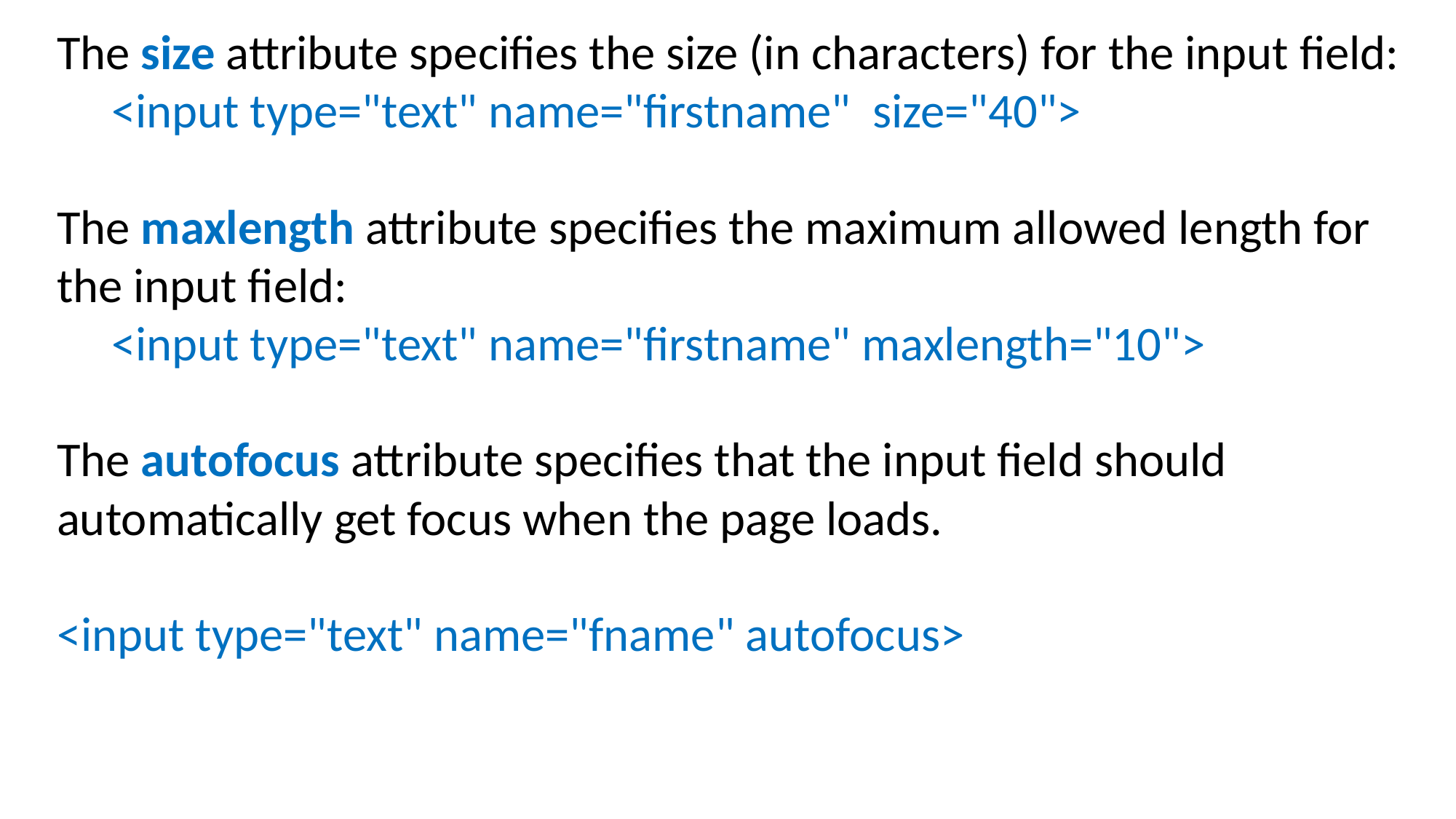

The size attribute specifies the size (in characters) for the input field:
<input type="text" name="firstname"  size="40">

The maxlength attribute specifies the maximum allowed length for the input field:
<input type="text" name="firstname" maxlength="10">

The autofocus attribute specifies that the input field should automatically get focus when the page loads.

<input type="text" name="fname" autofocus>